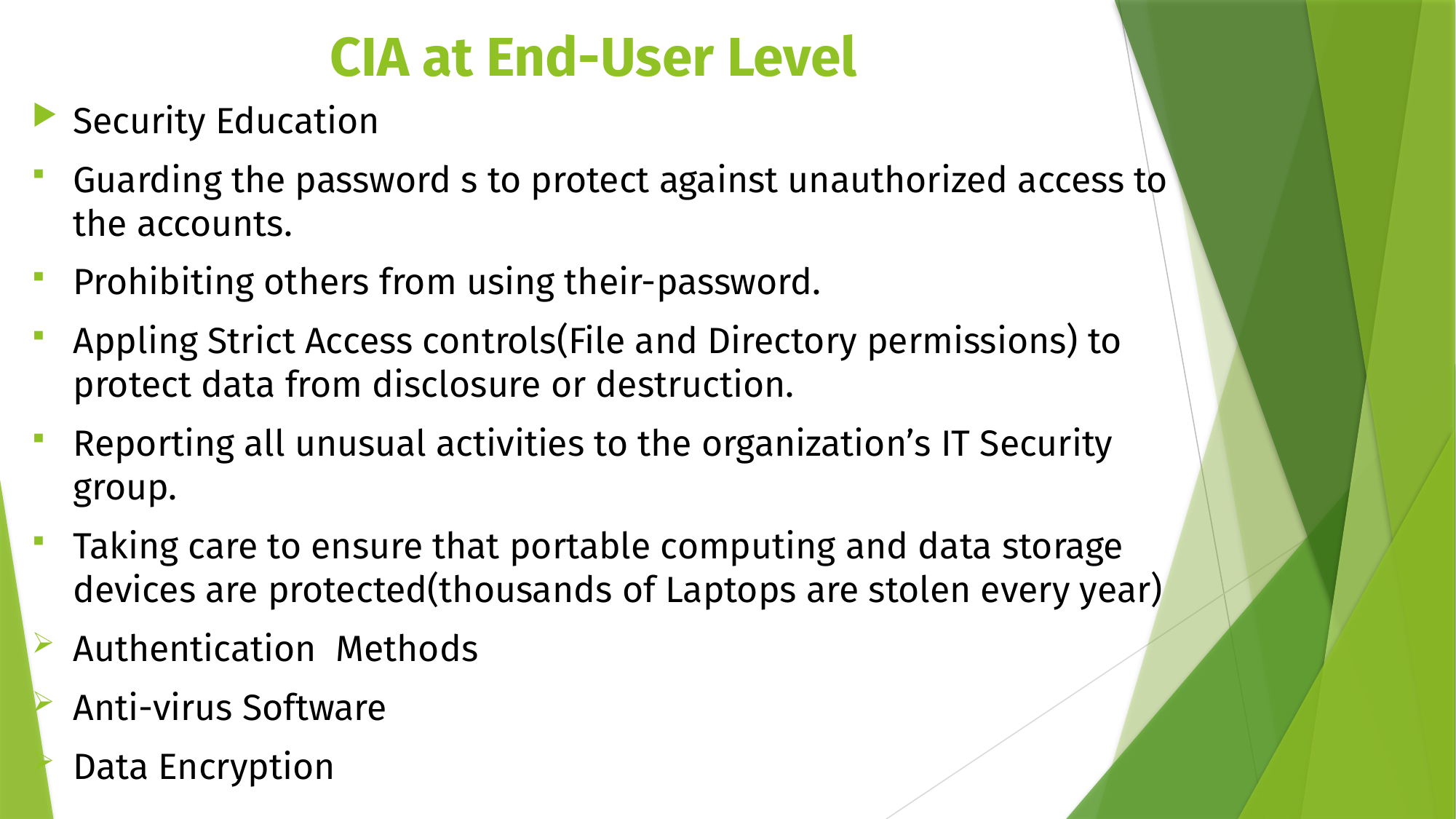

# CIA at End-User Level
Security Education
Guarding the password s to protect against unauthorized access to the accounts.
Prohibiting others from using their-password.
Appling Strict Access controls(File and Directory permissions) to protect data from disclosure or destruction.
Reporting all unusual activities to the organization’s IT Security group.
Taking care to ensure that portable computing and data storage devices are protected(thousands of Laptops are stolen every year)
Authentication  Methods
Anti-virus Software
Data Encryption